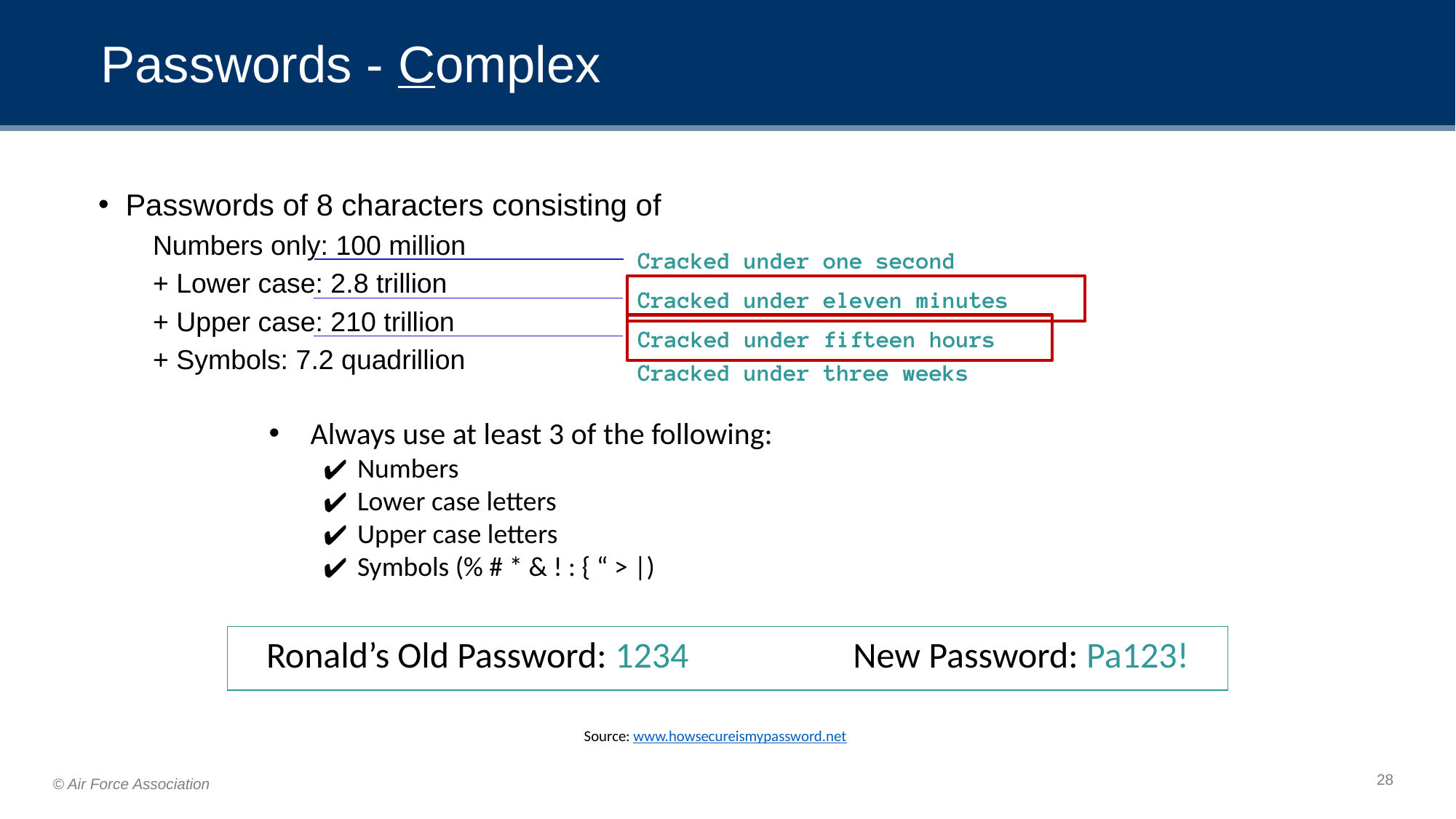

# Passwords - Complex
Passwords of 8 characters consisting of
Numbers only: 100 million
+ Lower case: 2.8 trillion
+ Upper case: 210 trillion
+ Symbols: 7.2 quadrillion
Cracked under one second
Cracked under eleven minutes
Cracked under fifteen hours
Cracked under three weeks
Always use at least 3 of the following:
Numbers
Lower case letters
Upper case letters
Symbols (% # * & ! : { “ > |)
Ronald’s Old Password: 1234		New Password: Pa123!
Source: www.howsecureismypassword.net
28